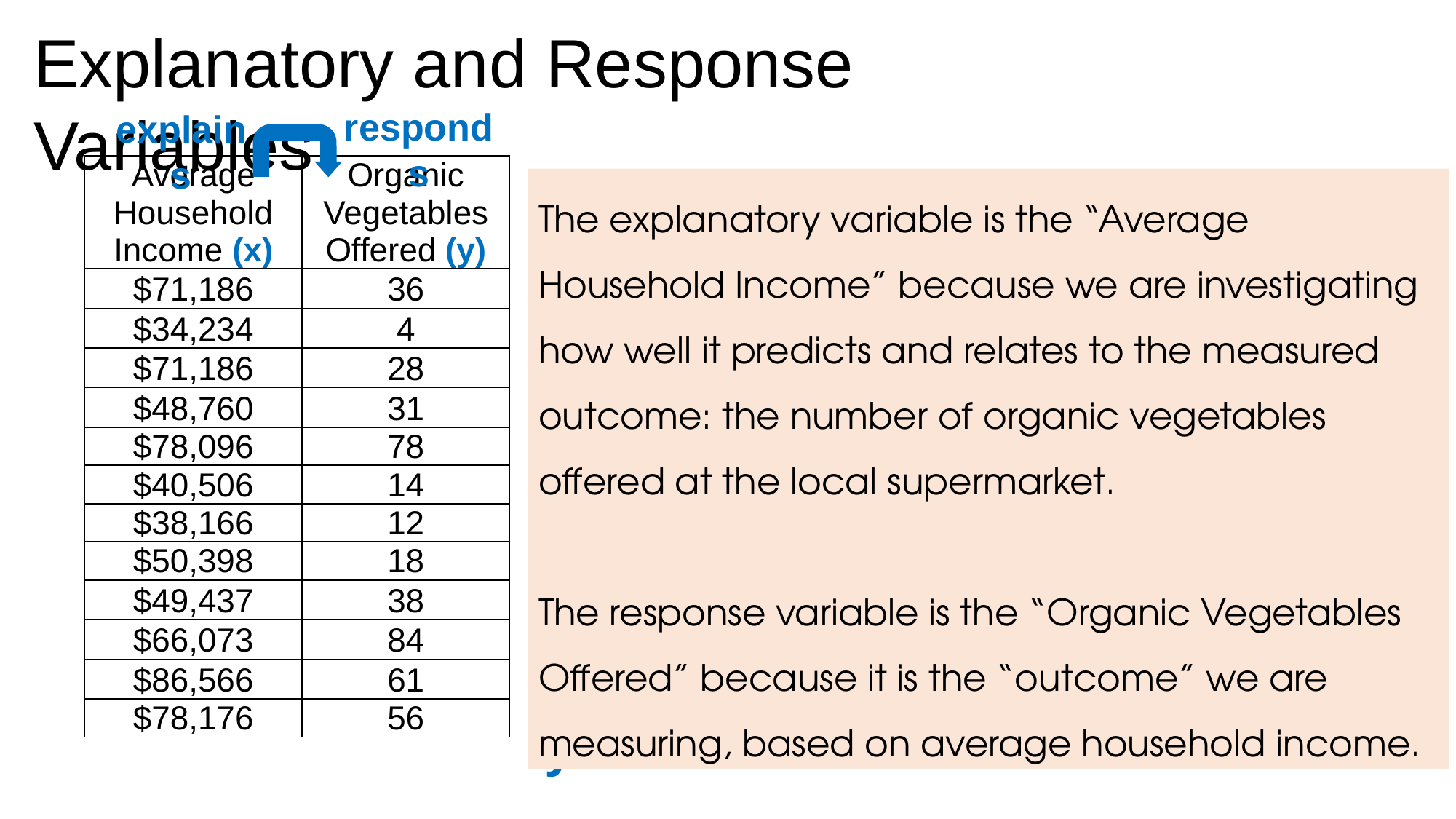

Explanatory and Response Variables
responds
explains

| Average Household Income (x) | Organic Vegetables Offered (y) |
| --- | --- |
| $71,186 | 36 |
| $34,234 | 4 |
| $71,186 | 28 |
| $48,760 | 31 |
| $78,096 | 78 |
| $40,506 | 14 |
| $38,166 | 12 |
| $50,398 | 18 |
| $49,437 | 38 |
| $66,073 | 84 |
| $86,566 | 61 |
| $78,176 | 56 |
The explanatory variable is the “Average Household Income” because we are investigating how well it predicts and relates to the measured outcome: the number of organic vegetables offered at the local supermarket.

The response variable is the “Organic Vegetables Offered” because it is the “outcome” we are measuring, based on average household income.
Explanatory (independent) variable: the variable that predicts, explains, or influences a trend in the response variable. This is the x-variable.

Response (dependent) variable: the measured outcome. Responds to trends in the explanatory variable. This is the
y-variable.